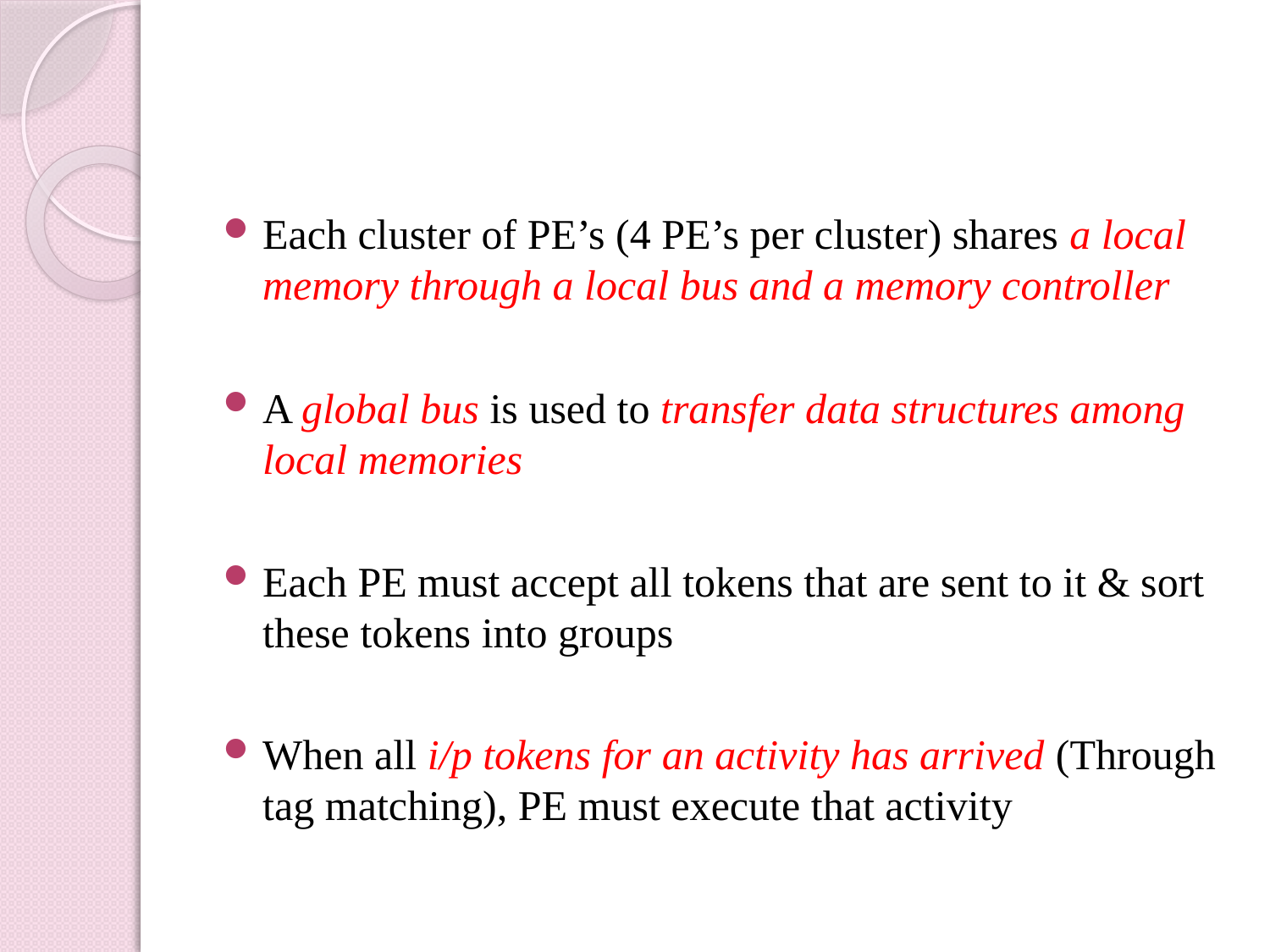

#
Each cluster of PE’s (4 PE’s per cluster) shares a local memory through a local bus and a memory controller

A global bus is used to transfer data structures among local memories

Each PE must accept all tokens that are sent to it & sort these tokens into groups

When all i/p tokens for an activity has arrived (Through tag matching), PE must execute that activity